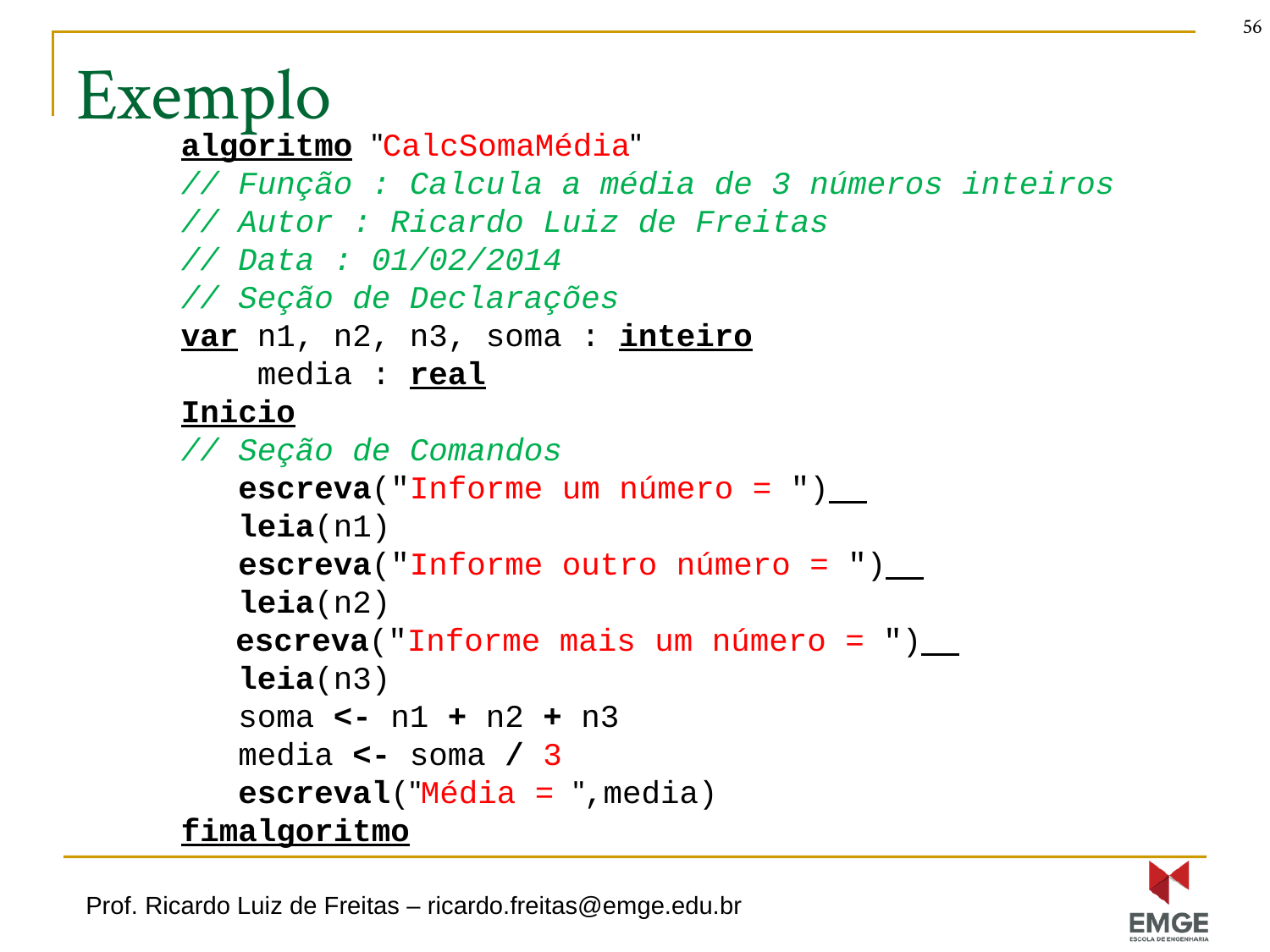

56
# Exemplo
algoritmo "CalcSomaMédia"
// Função : Calcula a média de 3 números inteiros
// Autor : Ricardo Luiz de Freitas
// Data : 01/02/2014
// Seção de Declarações
var n1, n2, n3, soma : inteiro
    media : real
Inicio
// Seção de Comandos
   escreva("Informe um número = ")
   leia(n1)
   escreva("Informe outro número = ")
   leia(n2)
       escreva("Informe mais um número = ")
   leia(n3)
   soma <- n1 + n2 + n3
   media <- soma / 3
   escreval("Média = ",media)
fimalgoritmo